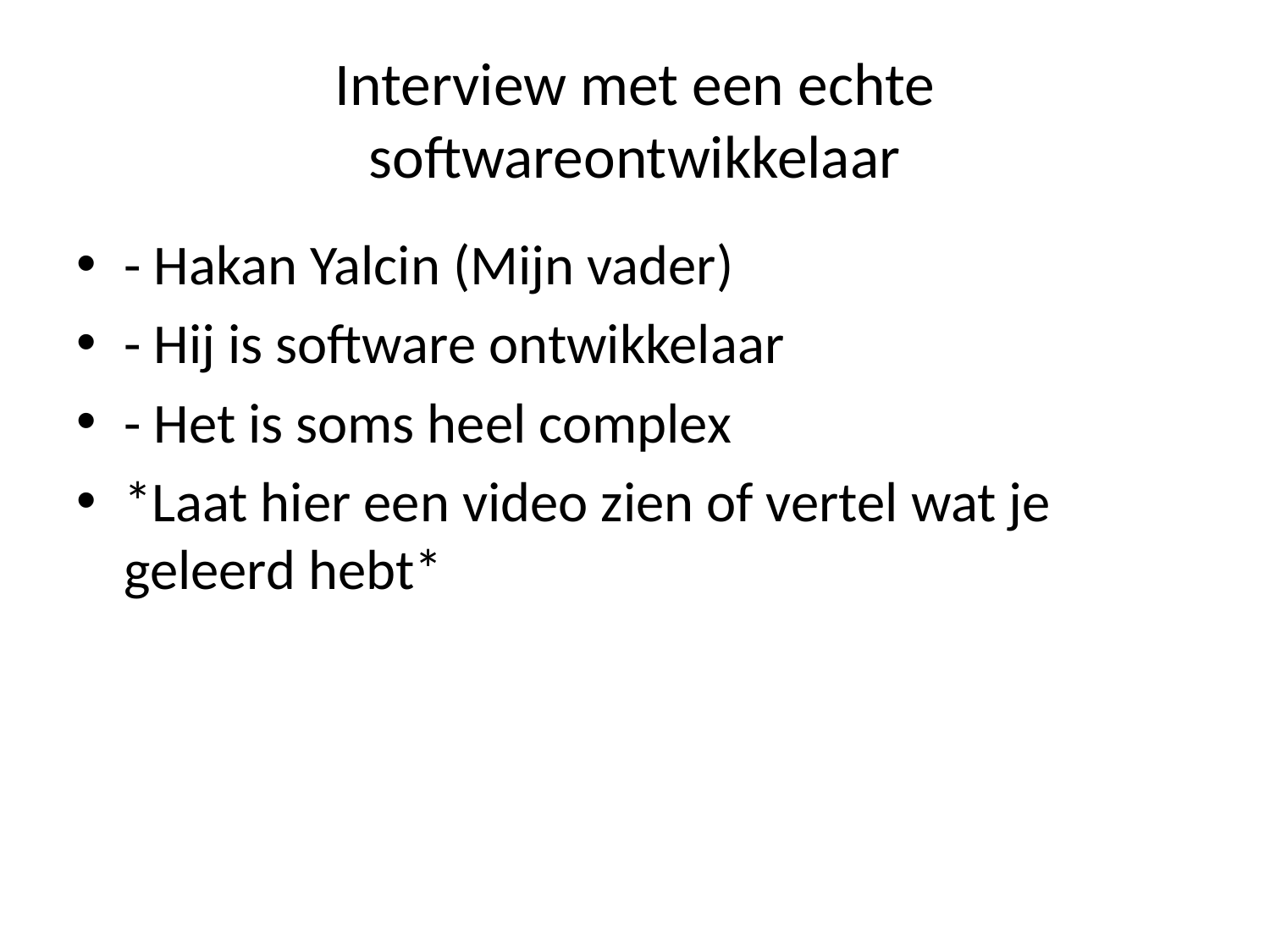

# Interview met een echte softwareontwikkelaar
- Hakan Yalcin (Mijn vader)
- Hij is software ontwikkelaar
- Het is soms heel complex
*Laat hier een video zien of vertel wat je geleerd hebt*